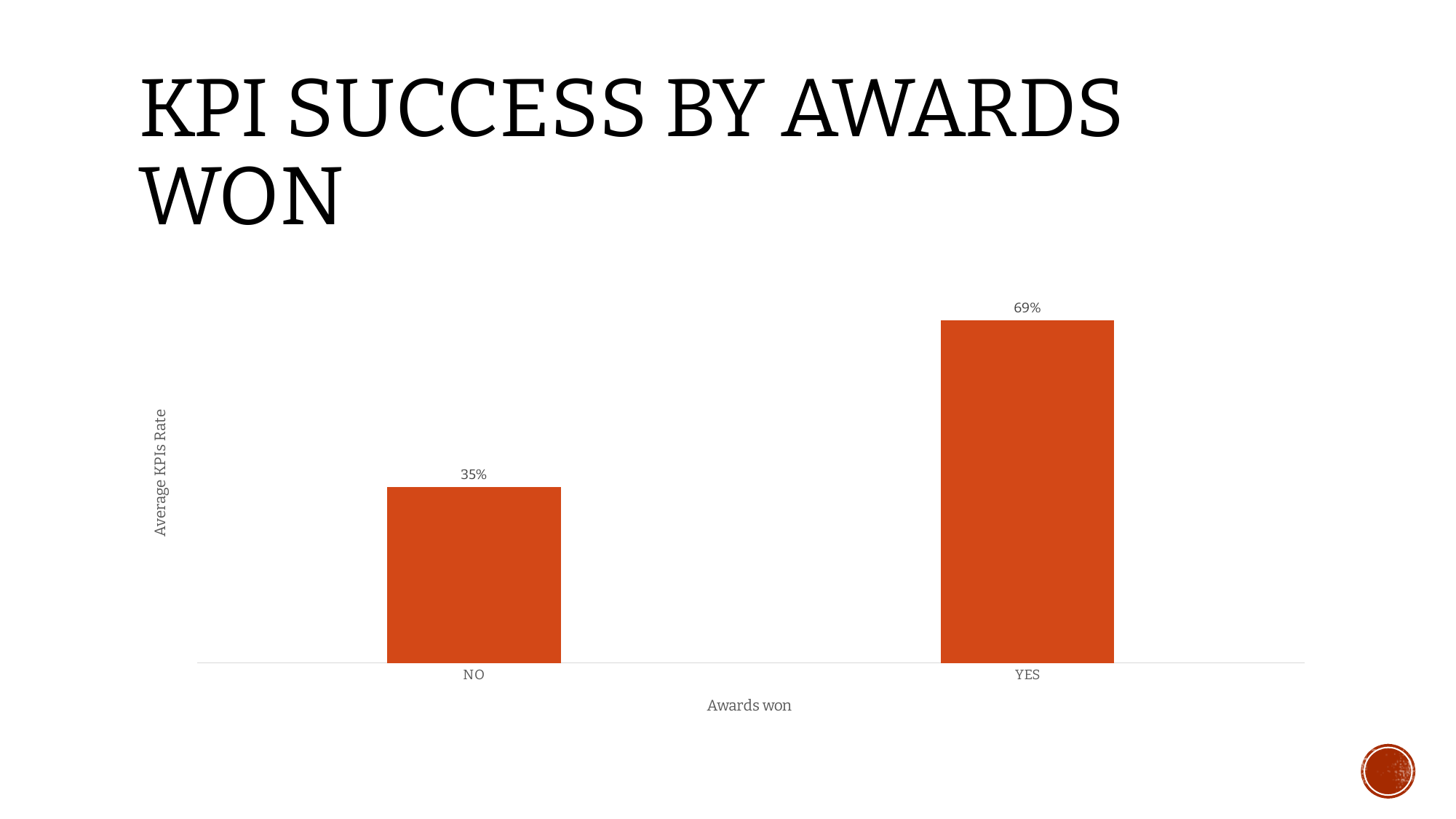

# KPI Success by Awards Won

### Chart

| Category | Total |
|---|---|
| NO | 0.35103192802963484 |
| YES | 0.6855036855036855 |